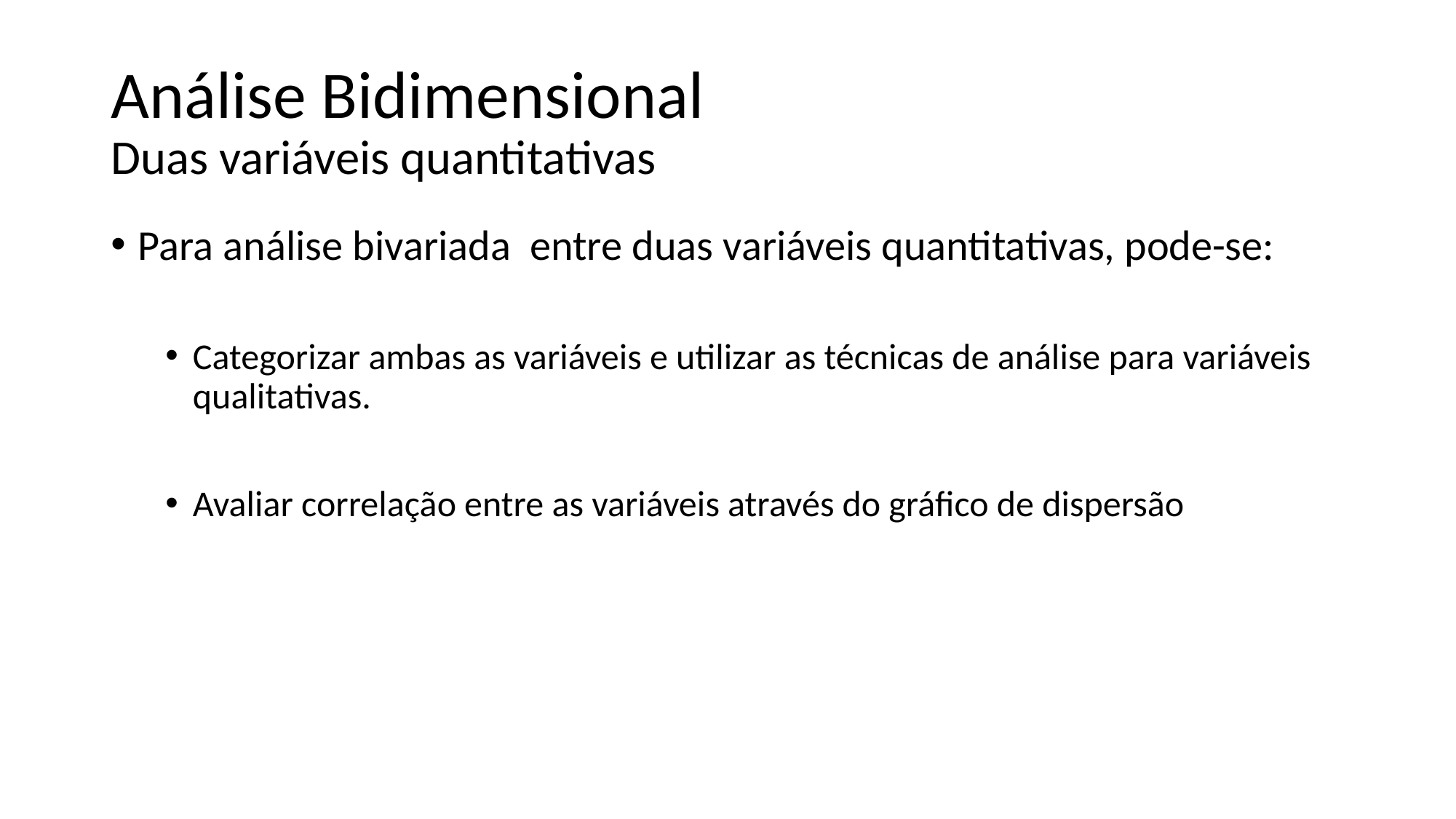

# Análise Bidimensional Duas variáveis quantitativas
Para análise bivariada  entre duas variáveis quantitativas, pode-se:

Categorizar ambas as variáveis e utilizar as técnicas de análise para variáveis qualitativas.

Avaliar correlação entre as variáveis através do gráfico de dispersão